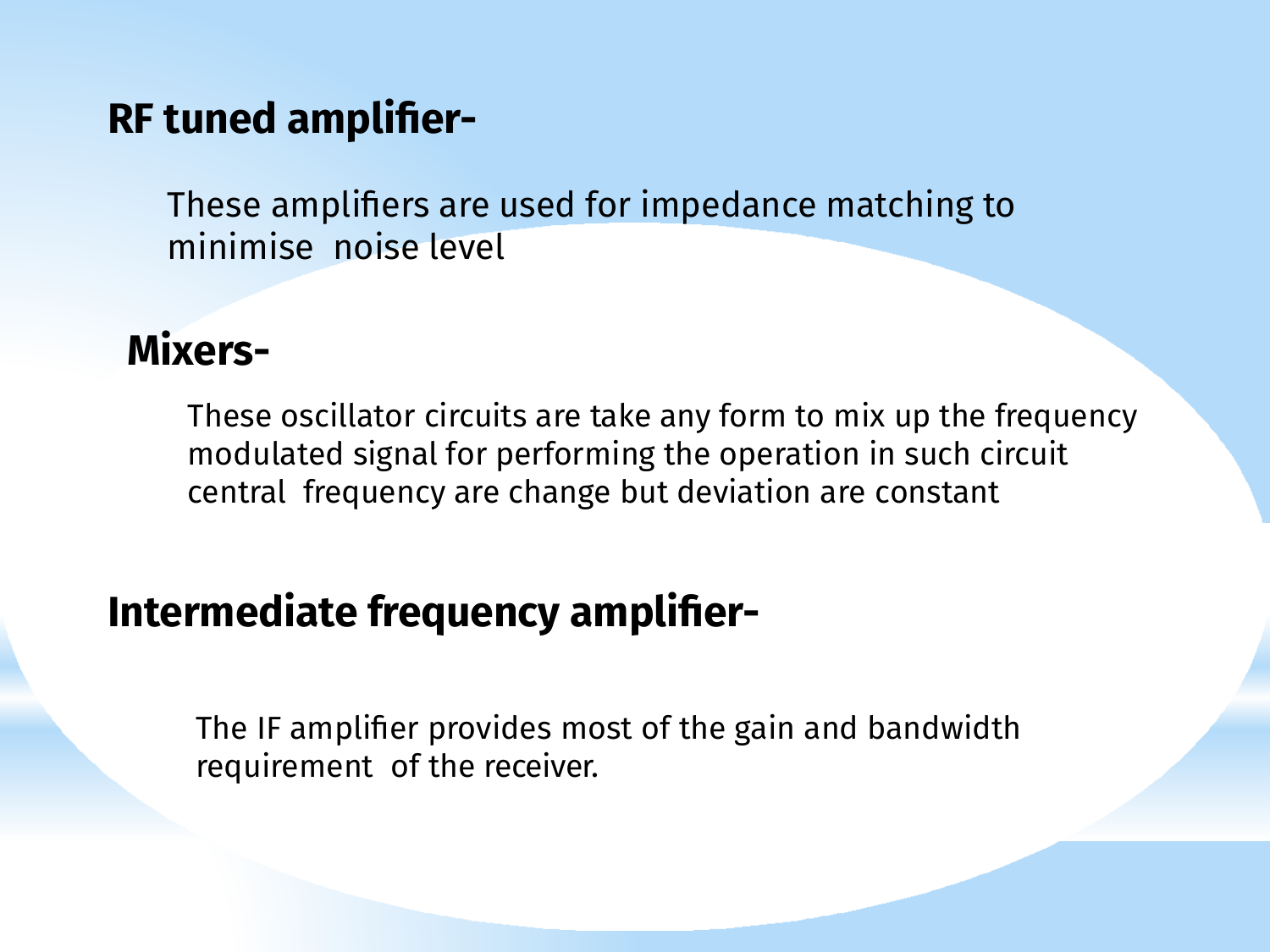

# RF tuned amplifier-
These amplifiers are used for impedance matching to minimise  noise level

Mixers-
These oscillator circuits are take any form to mix up the frequency  modulated signal for performing the operation in such circuit central  frequency are change but deviation are constant

Intermediate frequency amplifier-

The IF amplifier provides most of the gain and bandwidth requirement  of the receiver.